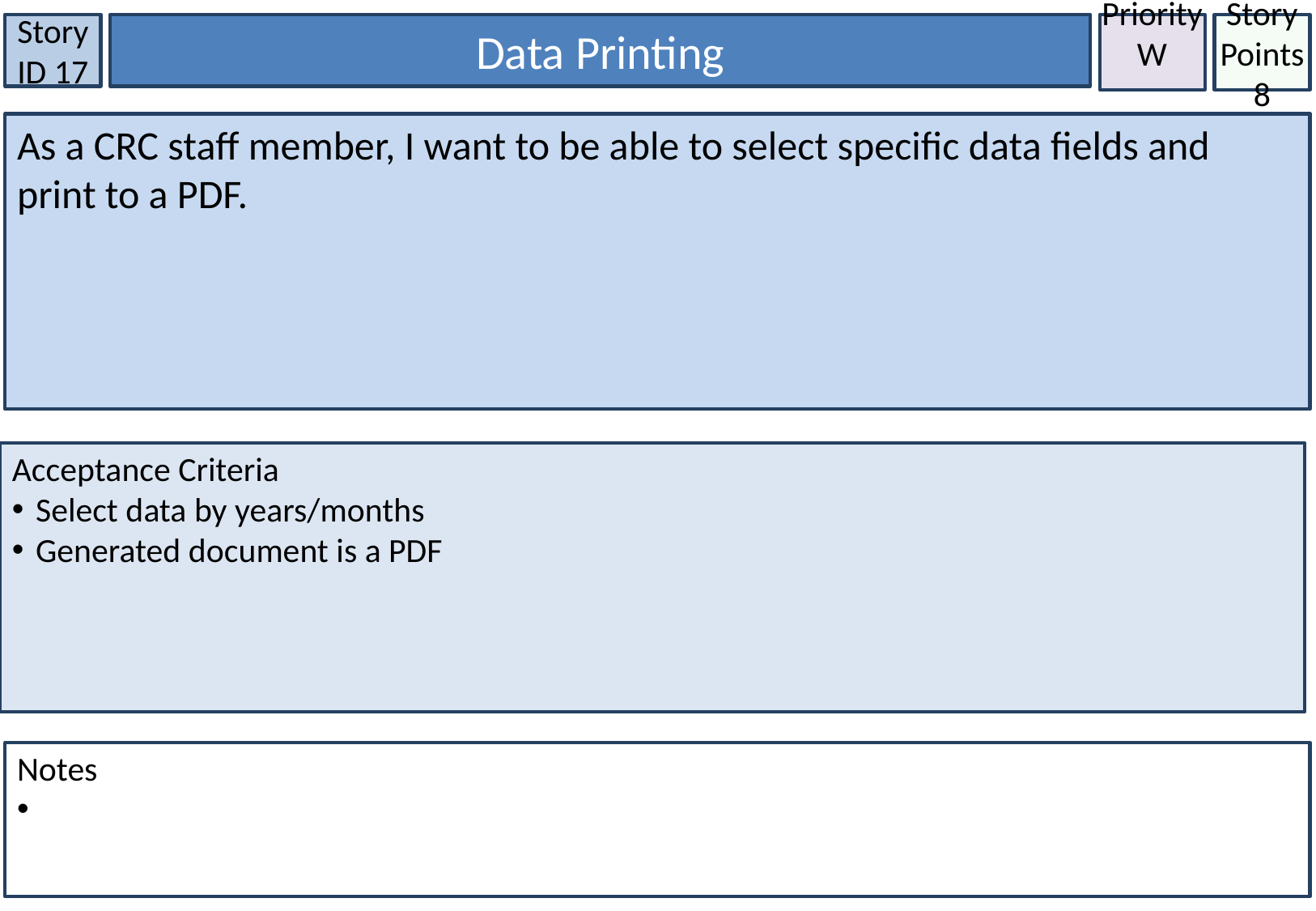

Story Points
8
Story ID 17
Data Printing
Priority
W

As a CRC staff member, I want to be able to select specific data fields and print to a PDF.
Acceptance Criteria
Select data by years/months
Generated document is a PDF
Notes